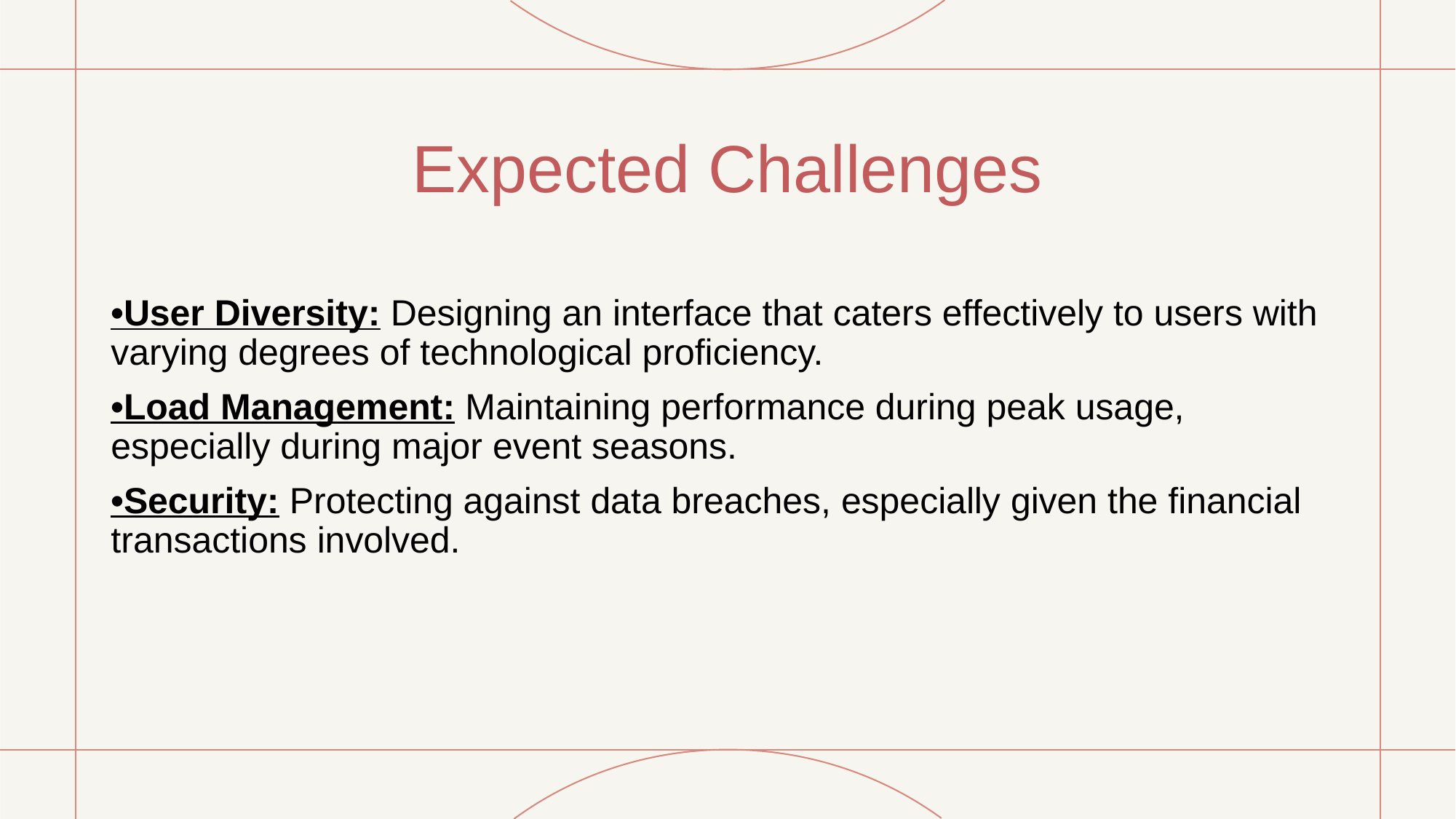

# Expected Challenges
•User Diversity: Designing an interface that caters effectively to users with varying degrees of technological proficiency.
•Load Management: Maintaining performance during peak usage, especially during major event seasons.
•Security: Protecting against data breaches, especially given the financial transactions involved.